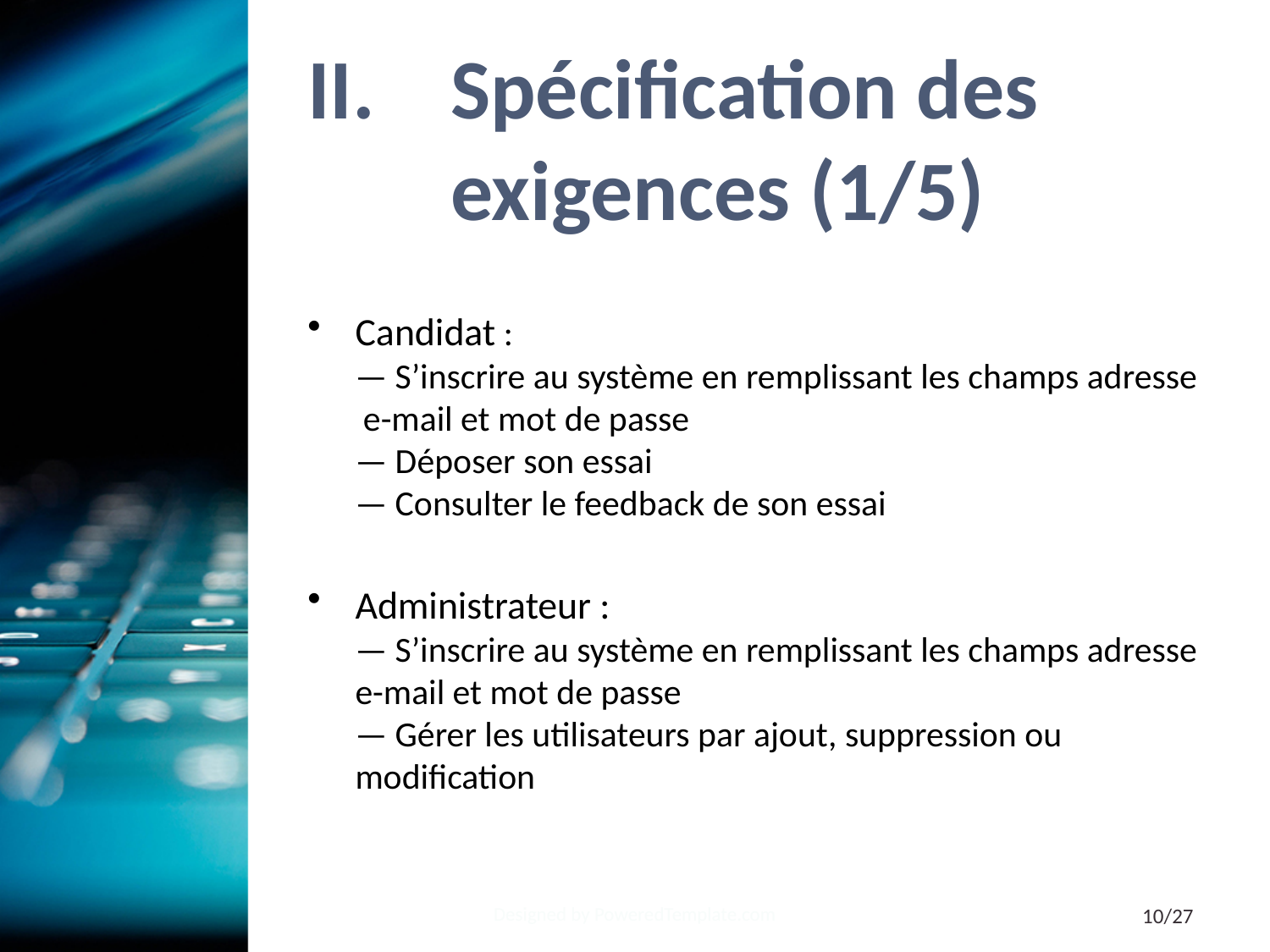

# Spécification des  exigences (1/5)
Candidat :
— S’inscrire au système en remplissant les champs adresse     e-mail et mot de passe
— Déposer son essai
— Consulter le feedback de son essai

Administrateur :
— S’inscrire au système en remplissant les champs adresse e-mail et mot de passe
— Gérer les utilisateurs par ajout, suppression ou modification
Designed by PoweredTemplate.com
10/27